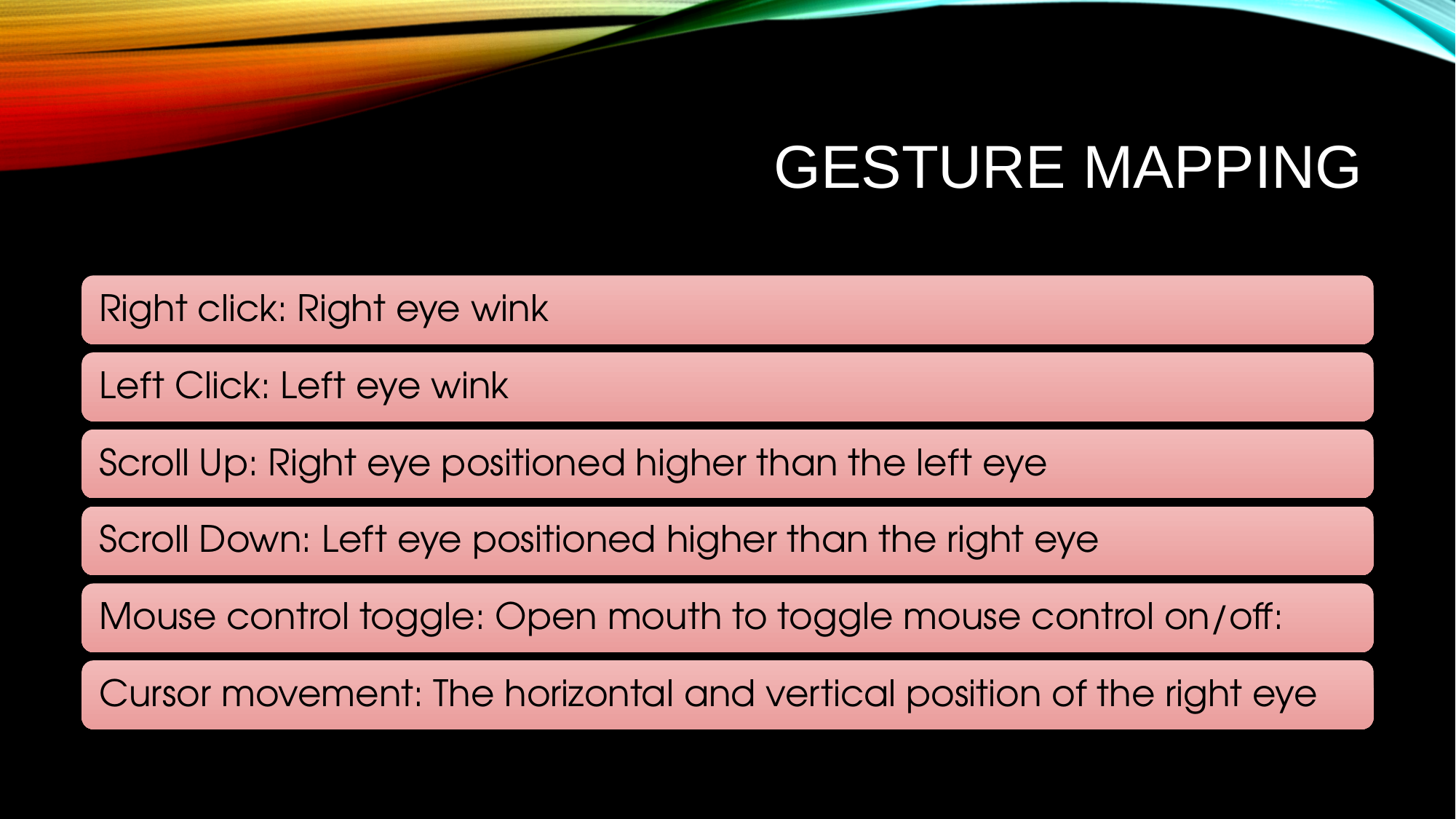

# Gesture mapping
Right click: Right eye wink
Left Click: Left eye wink
Scroll Up: Right eye positioned higher than the left eye
Scroll Down: Left eye positioned higher than the right eye
Mouse control toggle: Open mouth to toggle mouse control on/off:
Cursor movement: The horizontal and vertical position of the right eye